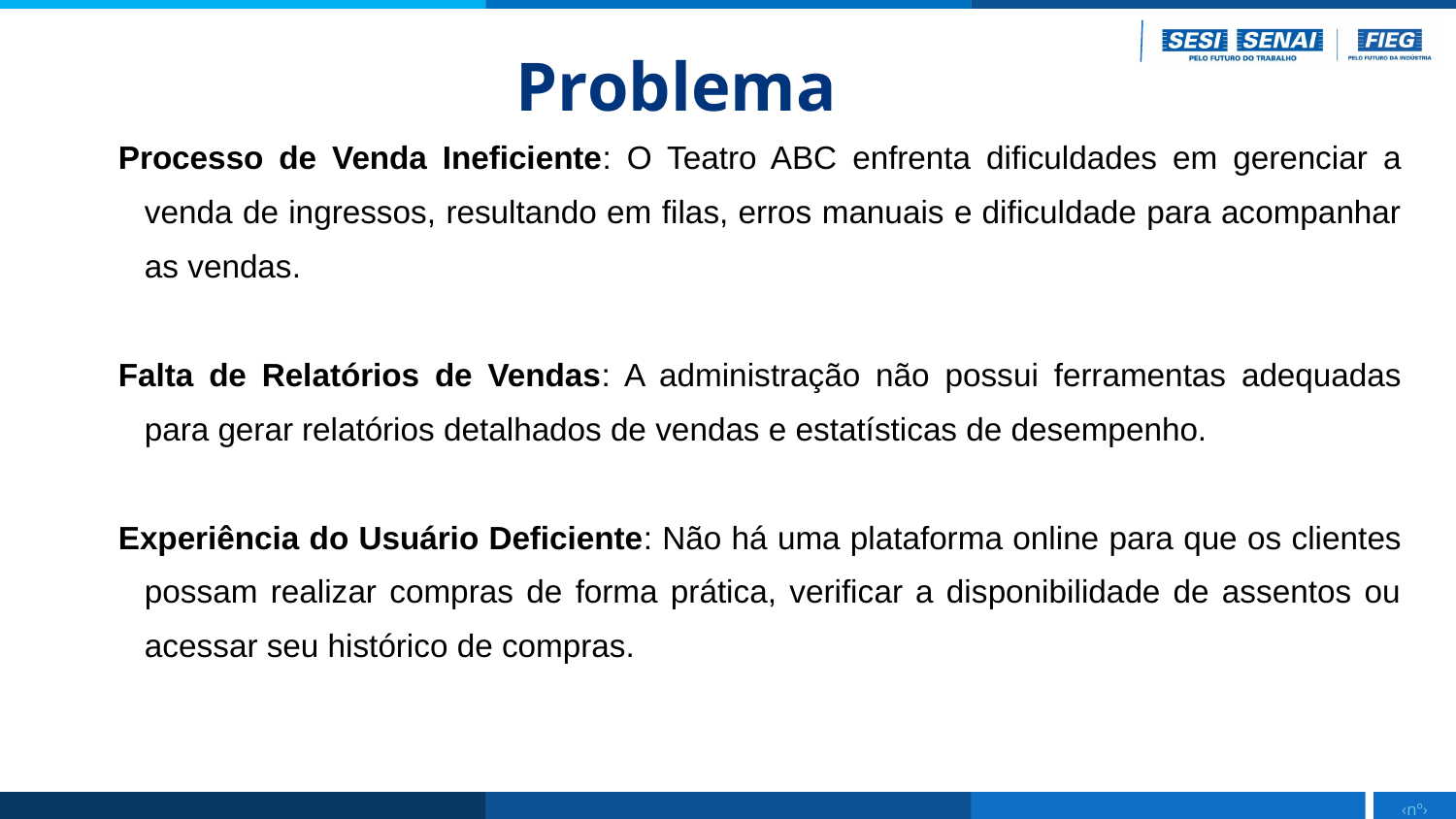

Problema
Processo de Venda Ineficiente: O Teatro ABC enfrenta dificuldades em gerenciar a venda de ingressos, resultando em filas, erros manuais e dificuldade para acompanhar as vendas.

Falta de Relatórios de Vendas: A administração não possui ferramentas adequadas para gerar relatórios detalhados de vendas e estatísticas de desempenho.

Experiência do Usuário Deficiente: Não há uma plataforma online para que os clientes possam realizar compras de forma prática, verificar a disponibilidade de assentos ou acessar seu histórico de compras.

‹nº›